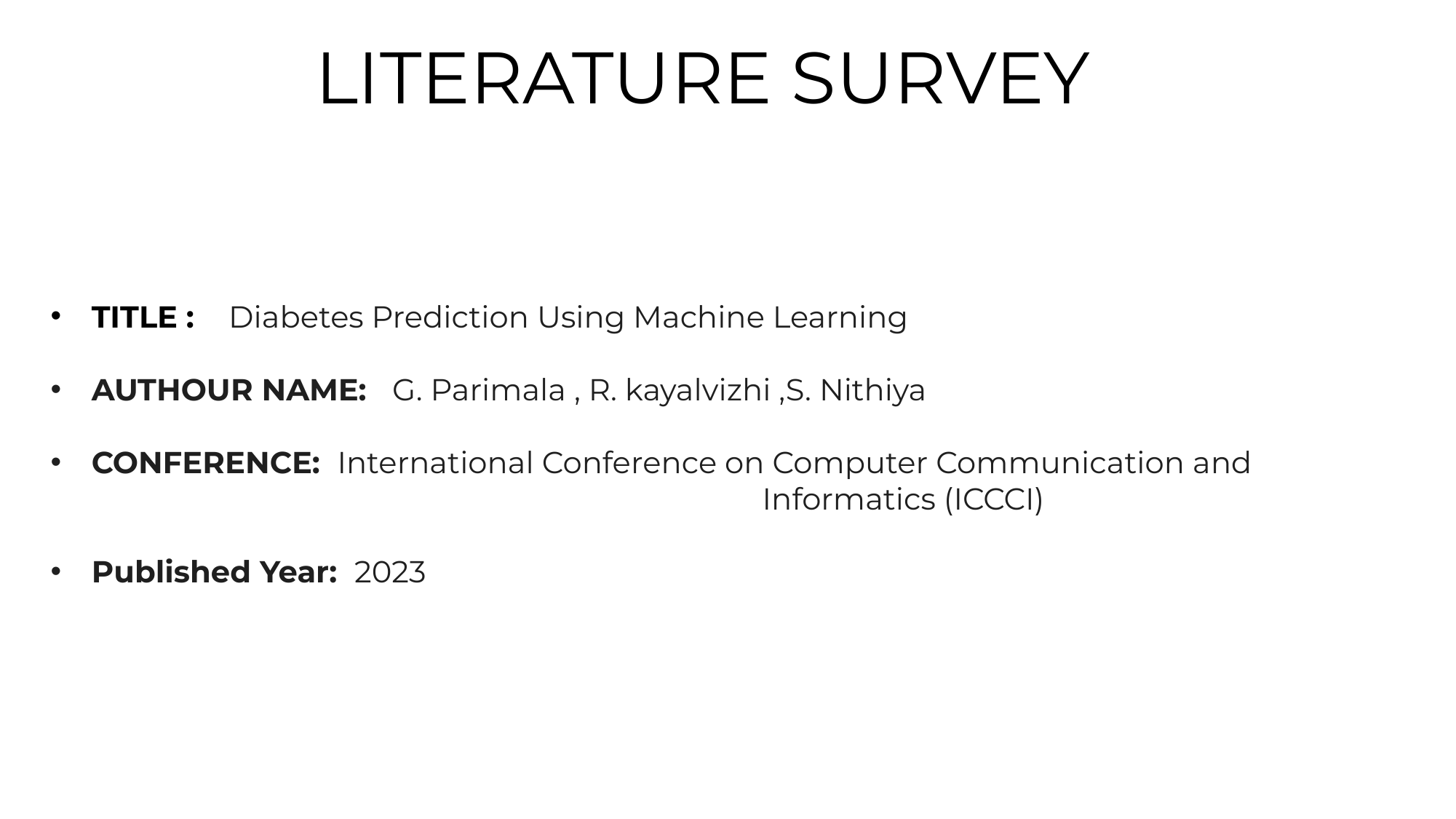

LITERATURE SURVEY
TITLE :    Diabetes Prediction Using Machine Learning

AUTHOUR NAME:   G. Parimala , R. kayalvizhi ,S. Nithiya

CONFERENCE:  International Conference on Computer Communication and 						  	  Informatics (ICCCI)

Published Year:  2023